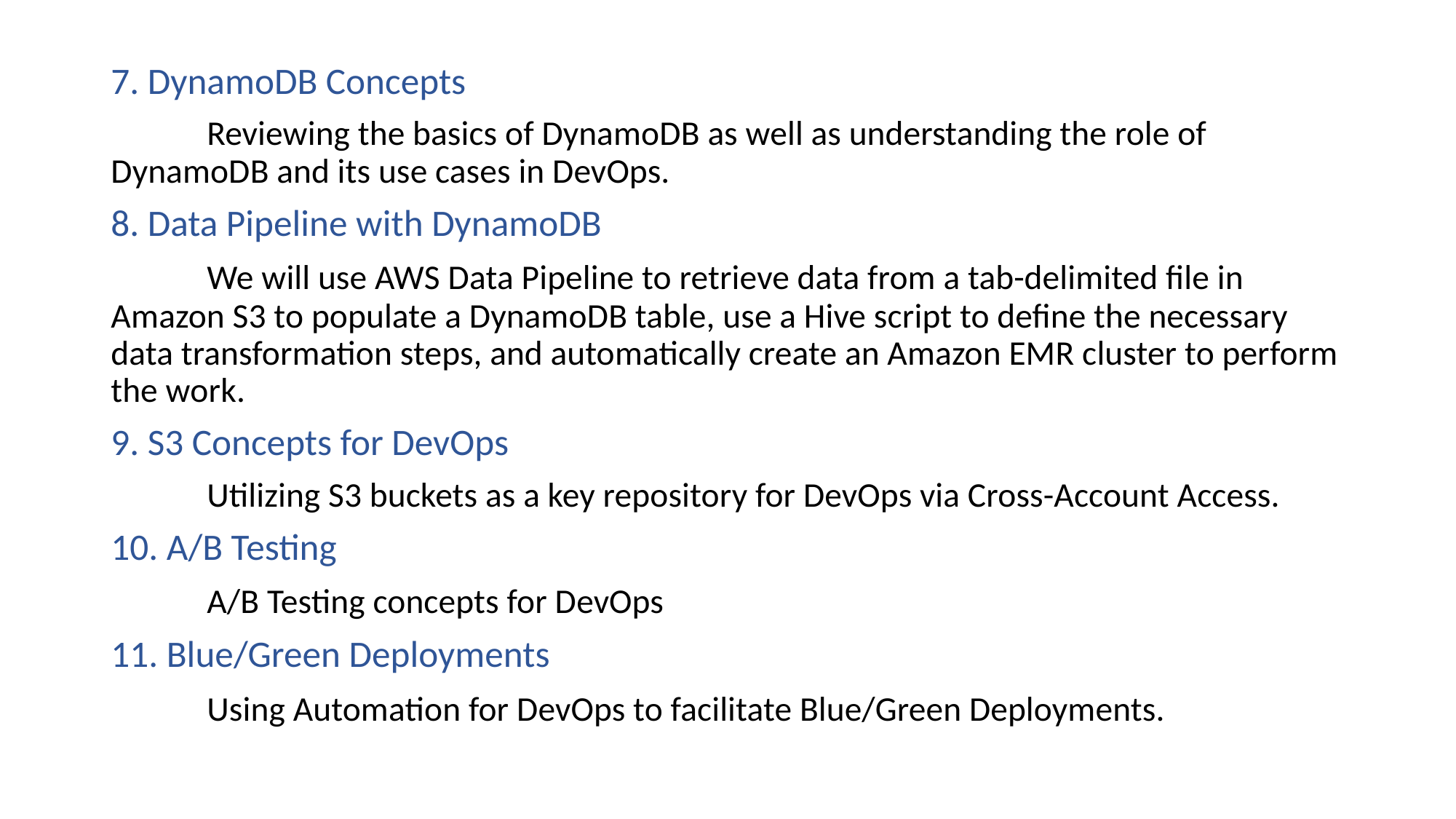

7. DynamoDB Concepts
	Reviewing the basics of DynamoDB as well as understanding the role of DynamoDB and its use cases in DevOps.
8. Data Pipeline with DynamoDB
	We will use AWS Data Pipeline to retrieve data from a tab-delimited file in Amazon S3 to populate a DynamoDB table, use a Hive script to define the necessary data transformation steps, and automatically create an Amazon EMR cluster to perform the work.
9. S3 Concepts for DevOps
	Utilizing S3 buckets as a key repository for DevOps via Cross-Account Access.
10. A/B Testing
	A/B Testing concepts for DevOps
11. Blue/Green Deployments
	Using Automation for DevOps to facilitate Blue/Green Deployments.